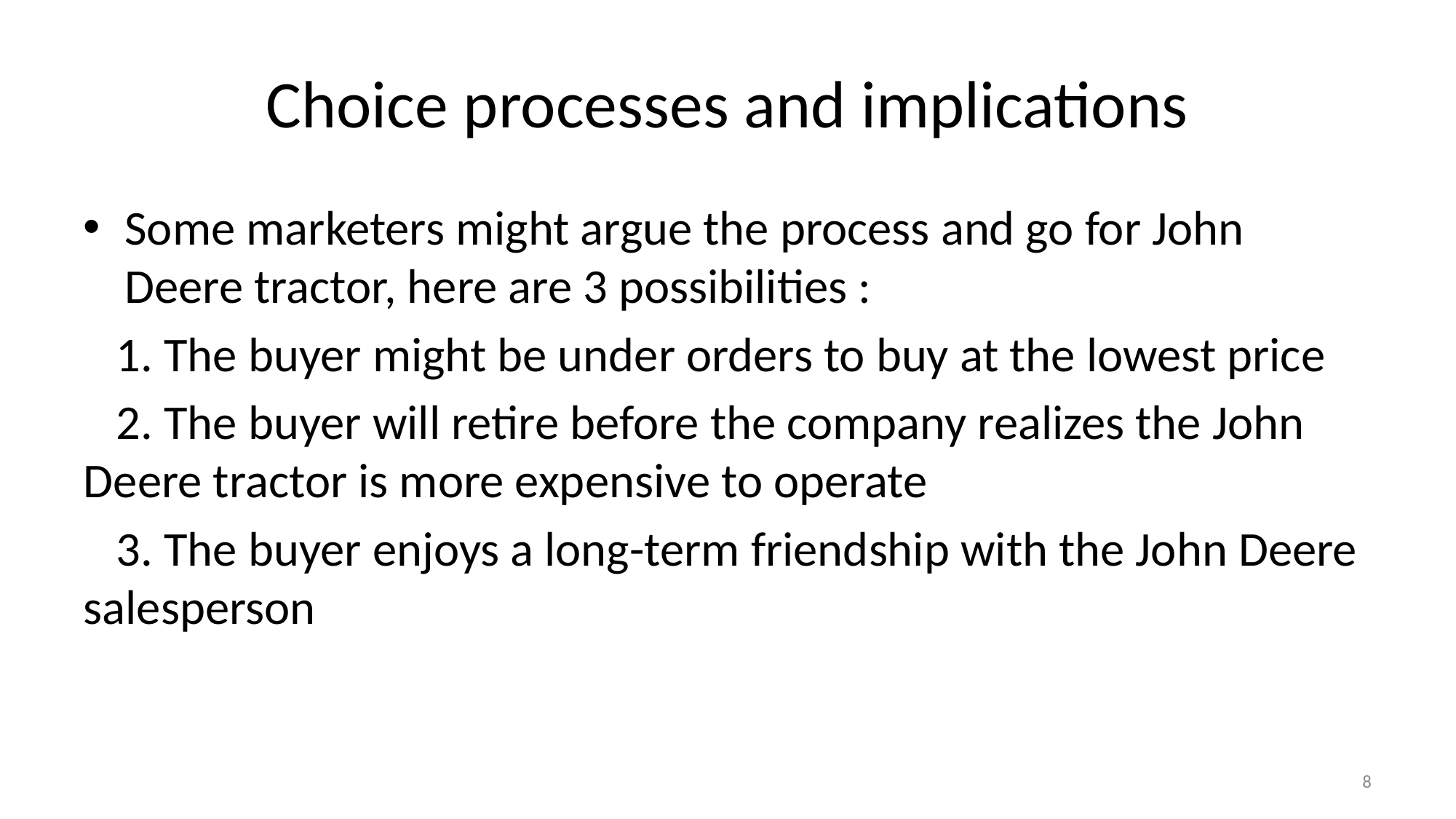

# Choice processes and implications
Some marketers might argue the process and go for John Deere tractor, here are 3 possibilities :
   1. The buyer might be under orders to buy at the lowest price
   2. The buyer will retire before the company realizes the John Deere tractor is more expensive to operate
   3. The buyer enjoys a long-term friendship with the John Deere salesperson

8